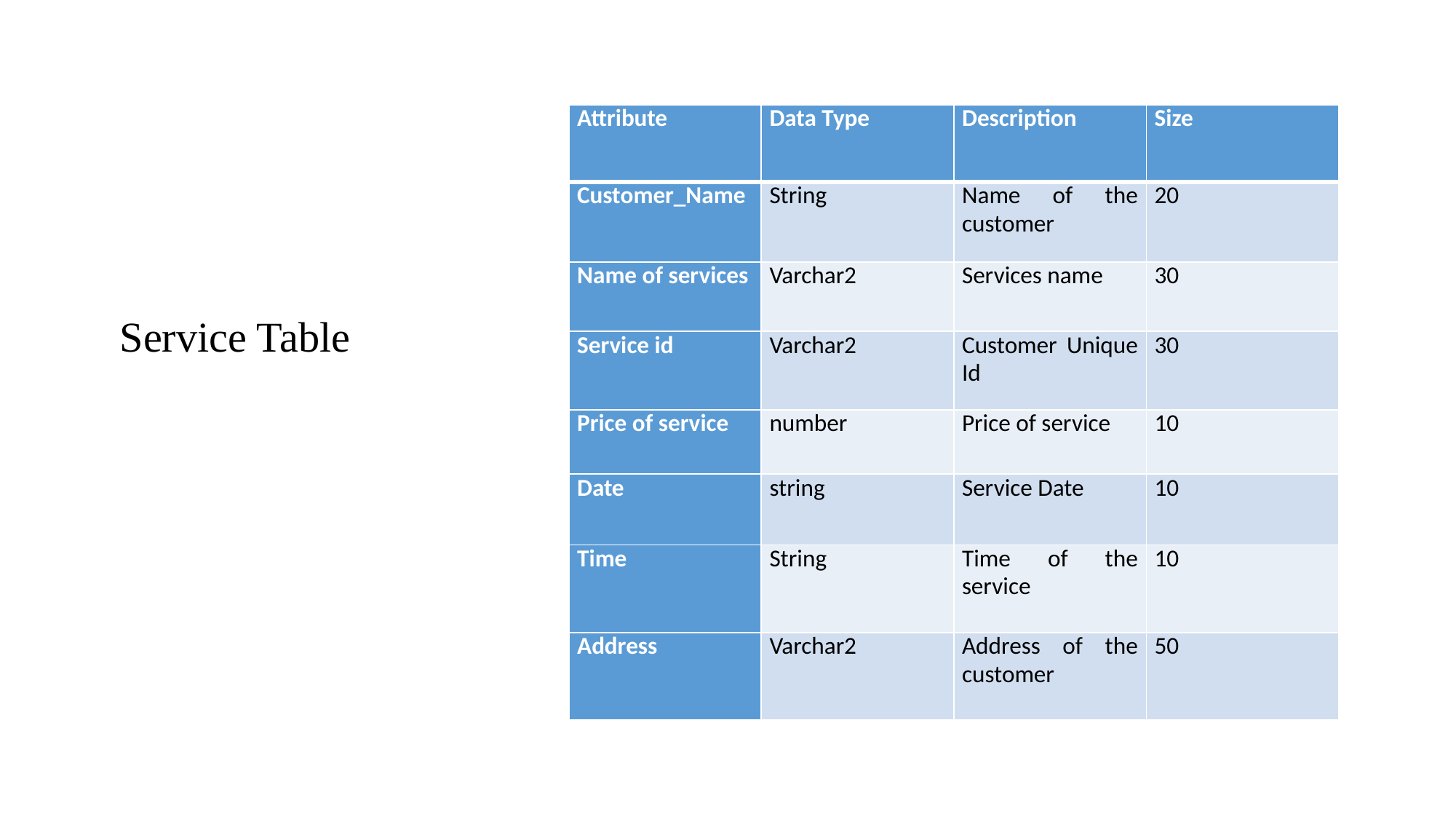

| Attribute | Data Type | Description | Size |
| --- | --- | --- | --- |
| Customer\_Name | String | Name of the customer | 20 |
| Name of services | Varchar2 | Services name | 30 |
| Service id | Varchar2 | Customer Unique Id | 30 |
| Price of service | number | Price of service | 10 |
| Date | string | Service Date | 10 |
| Time | String | Time of the service | 10 |
| Address | Varchar2 | Address of the customer | 50 |
Service Table